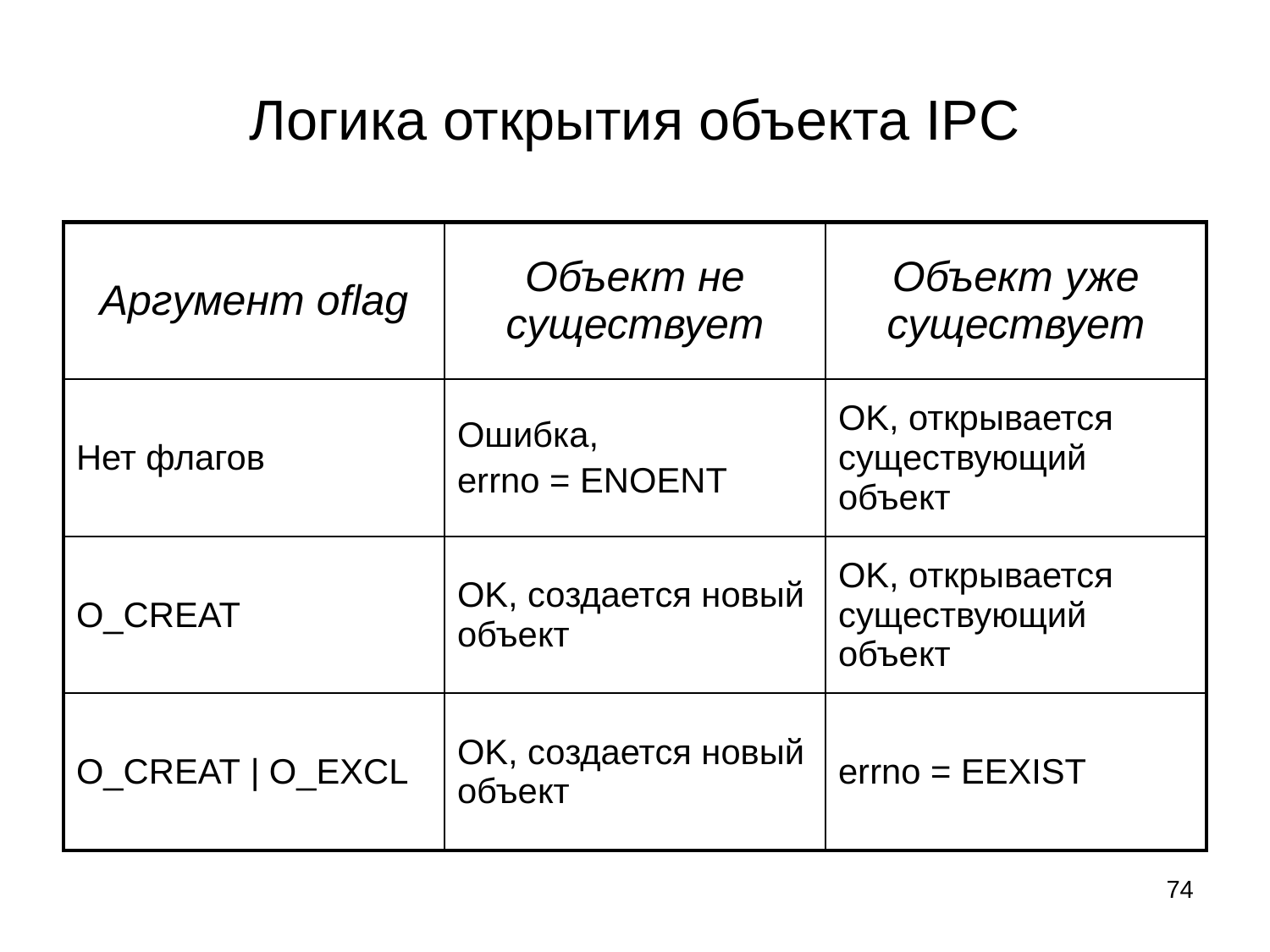

# Логика открытия объекта IPC
| Аргумент oflag | Объект не существует | Объект уже существует |
| --- | --- | --- |
| Нет флагов | Ошибка, errno = ENOENT | OK, открывается существующий объект |
| O\_CREAT | OK, создается новый объект | OK, открывается существующий объект |
| O\_CREAT | O\_EXCL | OK, создается новый объект | errno = EEXIST |
74